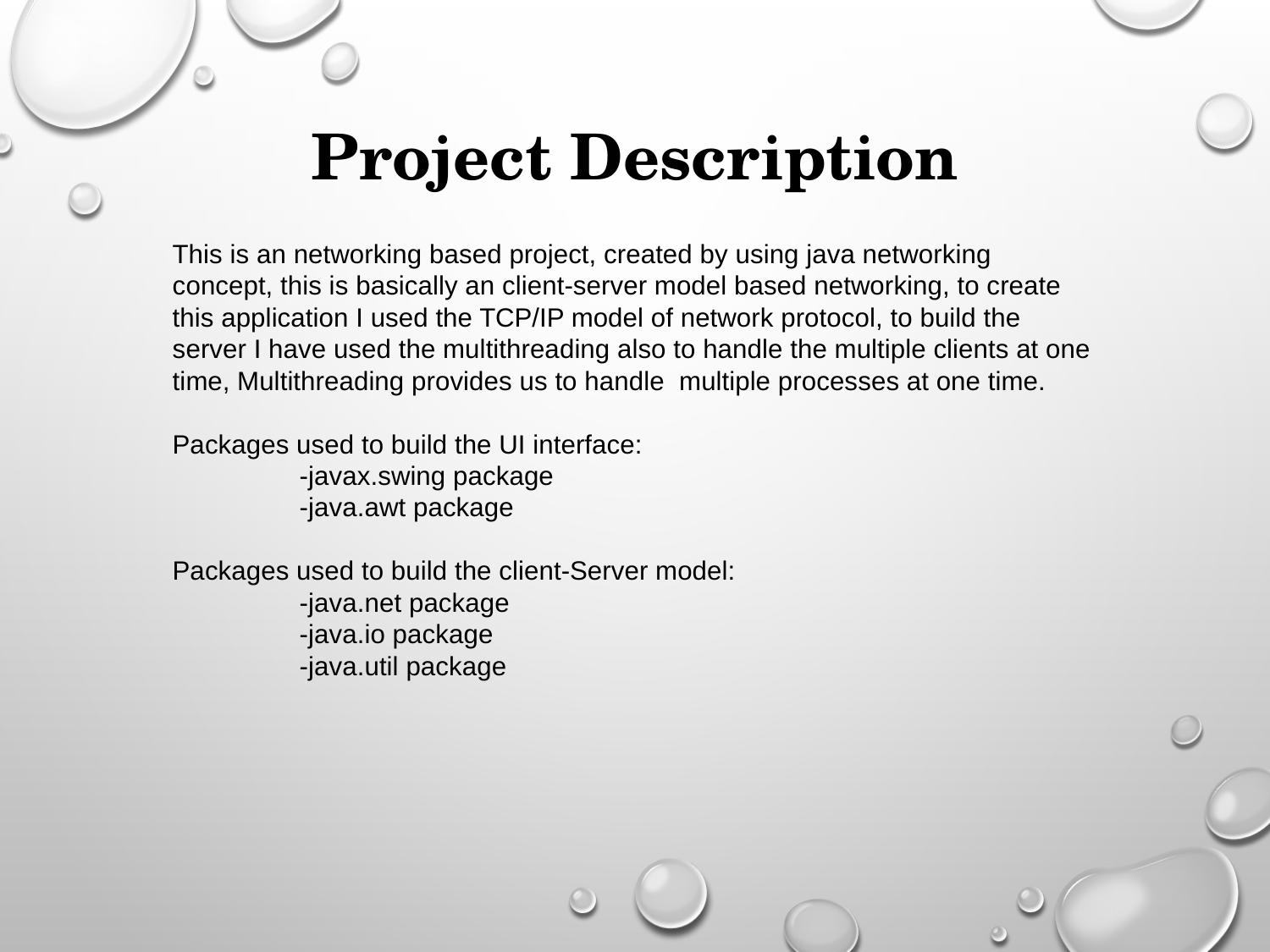

Project Description
This is an networking based project, created by using java networking concept, this is basically an client-server model based networking, to create this application I used the TCP/IP model of network protocol, to build the server I have used the multithreading also to handle the multiple clients at one time, Multithreading provides us to handle  multiple processes at one time.

Packages used to build the UI interface:
	-javax.swing package
	-java.awt package

Packages used to build the client-Server model:
	-java.net package
	-java.io package
	-java.util package